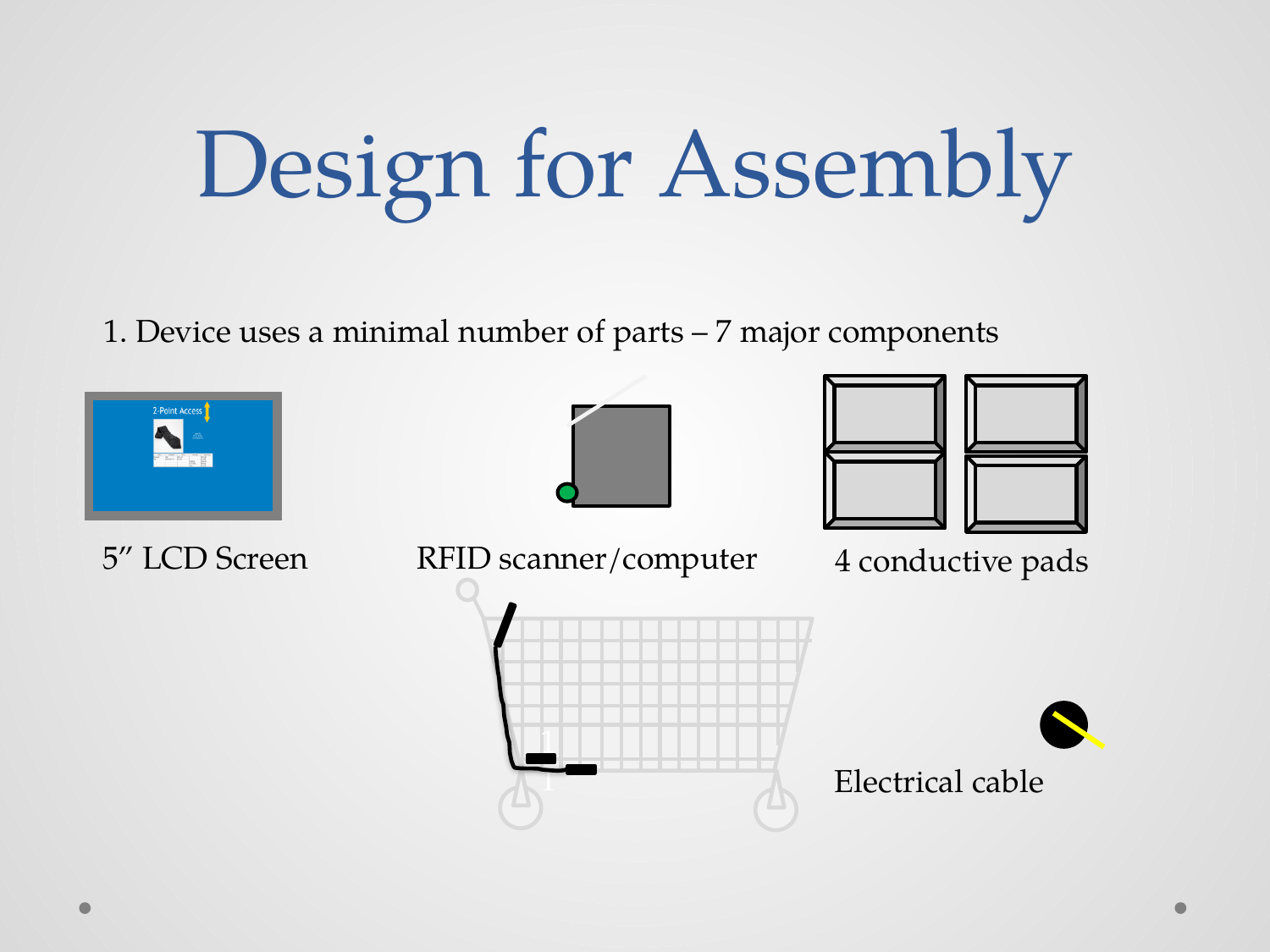

# Design for Assembly
1. Device uses a minimal number of parts – 7 major components

5” LCD Screen
RFID scanner/computer
4 conductive pads

Electrical cable
11